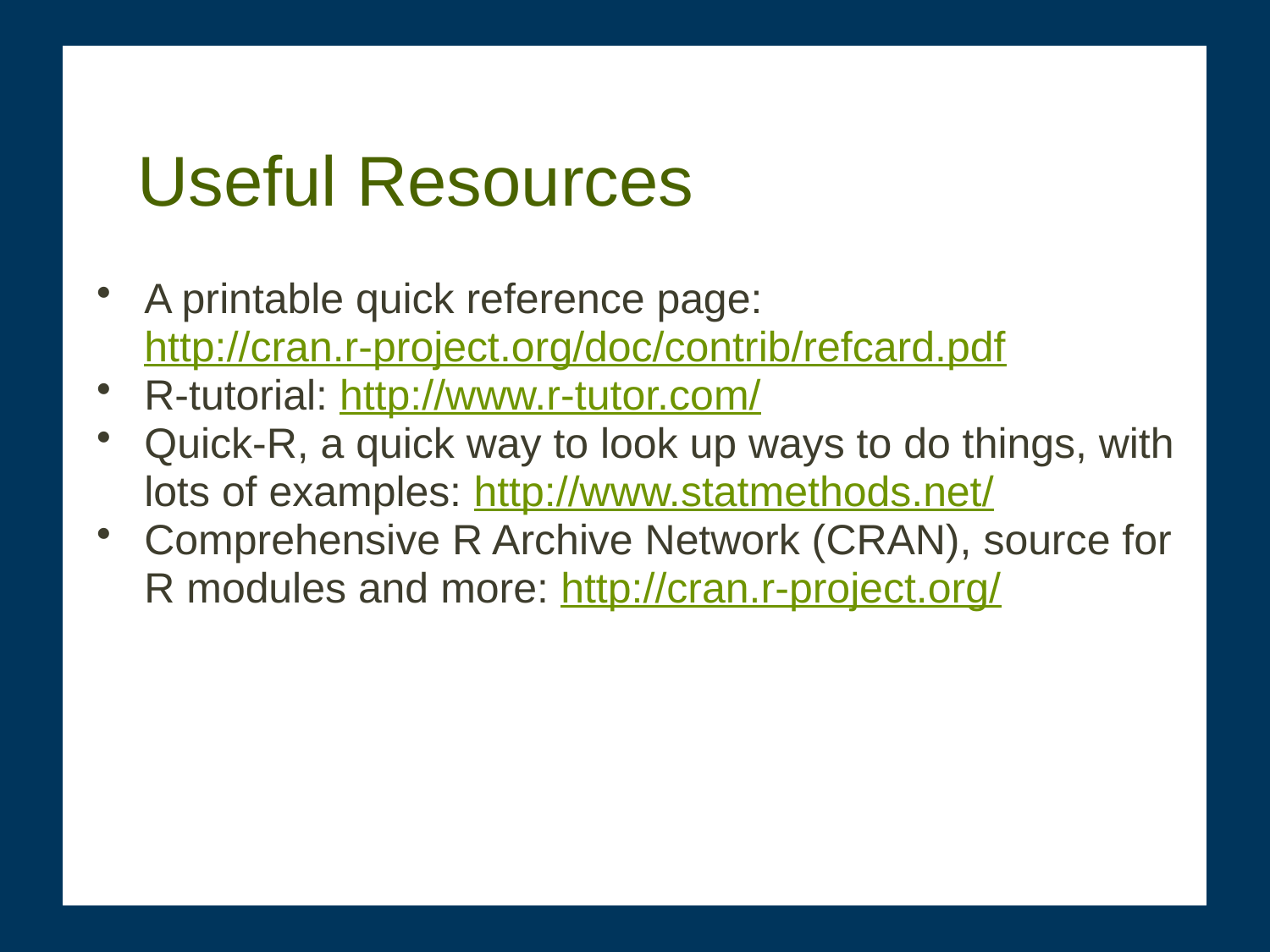

# Useful Resources

A printable quick reference page: http://cran.r-project.org/doc/contrib/refcard.pdf
R-tutorial: http://www.r-tutor.com/
Quick-R, a quick way to look up ways to do things, with lots of examples: http://www.statmethods.net/
Comprehensive R Archive Network (CRAN), source for R modules and more: http://cran.r-project.org/